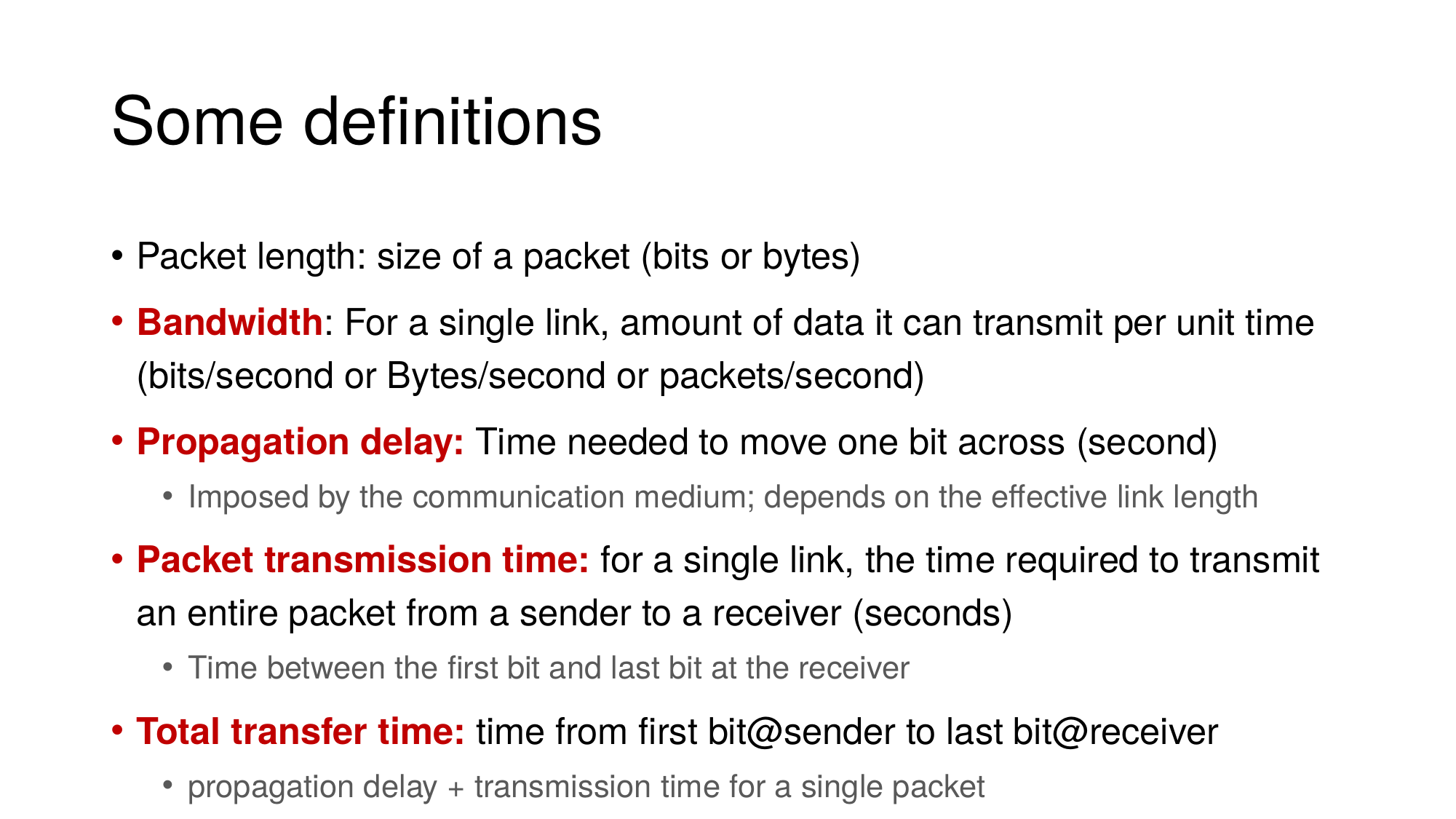

# Some definitions
Packet length: size of a packet (bits or bytes)
Bandwidth: For a single link, amount of data it can transmit per unit time (bits/second or Bytes/second or packets/second)
Propagation delay: Time needed to move one bit across (second)
Imposed by the communication medium; depends on the effective link length
Packet transmission time: for a single link, the time required to transmit an entire packet from a sender to a receiver (seconds)
Time between the first bit and last bit at the receiver
Total transfer time: time from first bit@sender to last bit@receiver
propagation delay + transmission time for a single packet